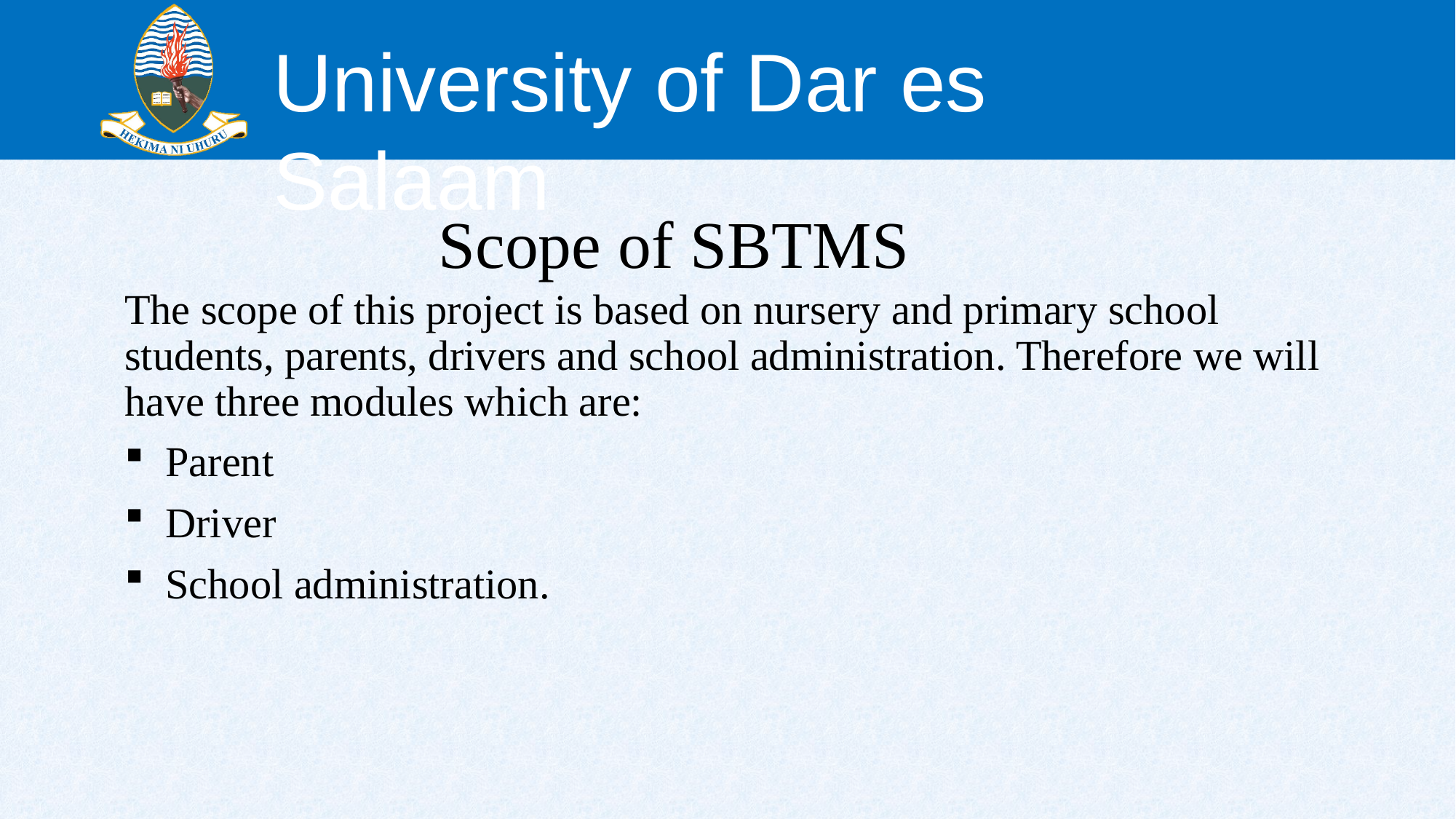

# Scope of SBTMS
The scope of this project is based on nursery and primary school students, parents, drivers and school administration. Therefore we will have three modules which are:
Parent
Driver
School administration.